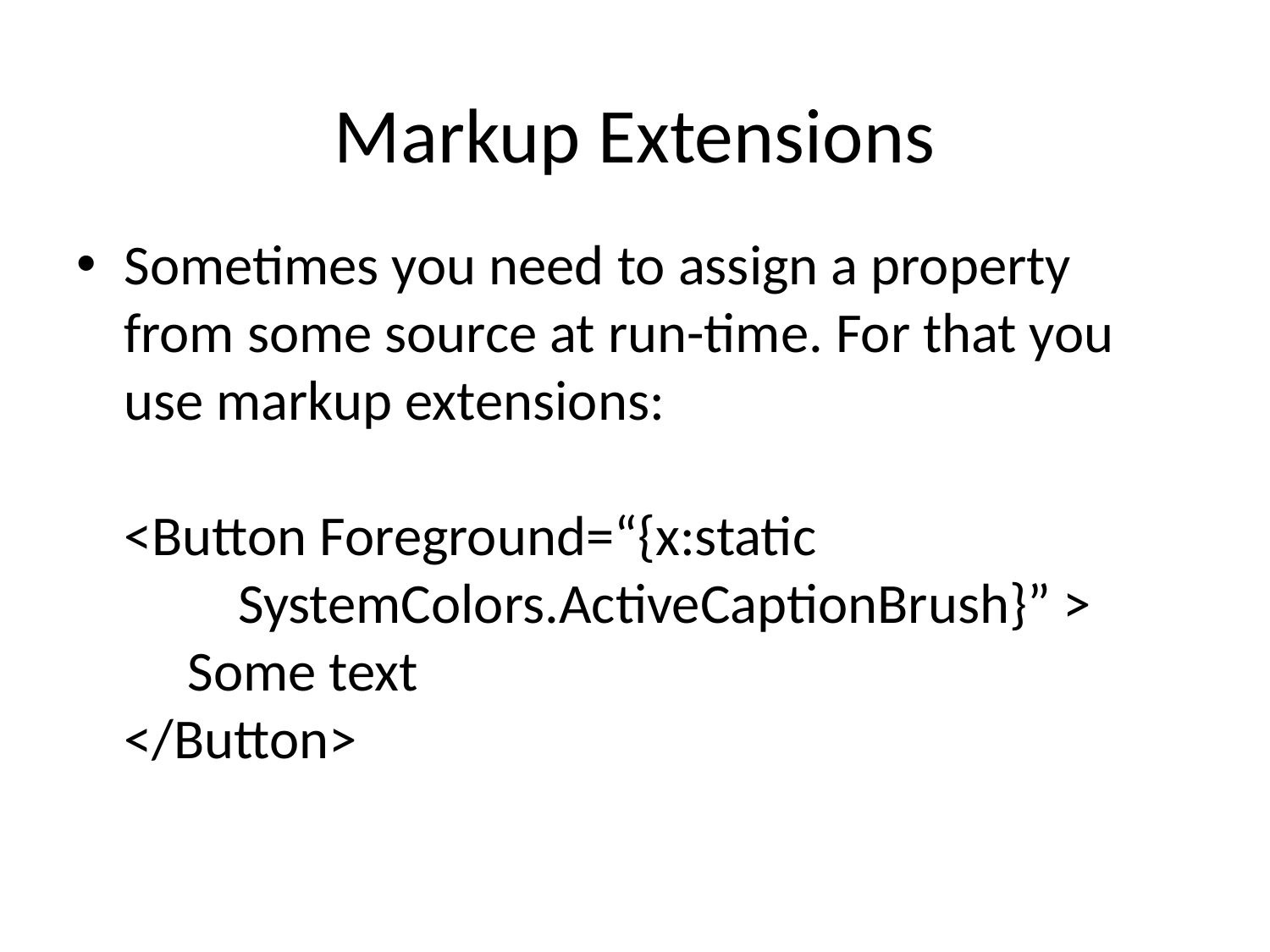

# Markup Extensions
Sometimes you need to assign a property from some source at run-time. For that you use markup extensions:
<Button Foreground=“{x:static
         SystemColors.ActiveCaptionBrush}” >
     Some text
</Button>